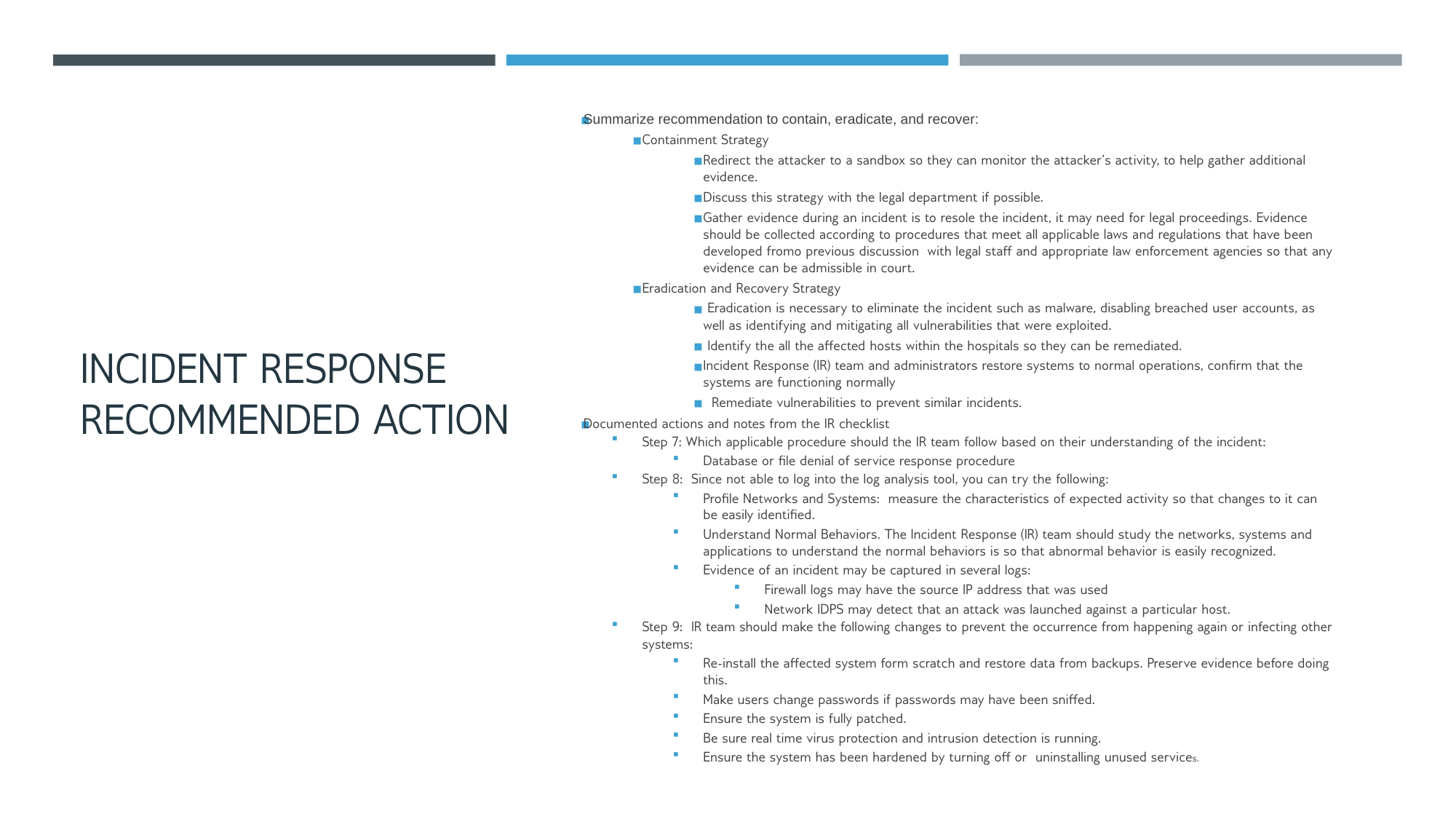

# INCIDENT RESPONSE RECOMMENDED ACTION
Summarize recommendation to contain, eradicate, and recover:
Containment Strategy
Redirect the attacker to a sandbox so they can monitor the attacker’s activity, to help gather additional evidence.
Discuss this strategy with the legal department if possible.
Gather evidence during an incident is to resole the incident, it may need for legal proceedings. Evidence should be collected according to procedures that meet all applicable laws and regulations that have been developed fromo previous discussion  with legal staff and appropriate law enforcement agencies so that any evidence can be admissible in court.
Eradication and Recovery Strategy
 Eradication is necessary to eliminate the incident such as malware, disabling breached user accounts, as well as identifying and mitigating all vulnerabilities that were exploited.
 Identify the all the affected hosts within the hospitals so they can be remediated.
Incident Response (IR) team and administrators restore systems to normal operations, confirm that the systems are functioning normally
  Remediate vulnerabilities to prevent similar incidents.
Documented actions and notes from the IR checklist
Step 7: Which applicable procedure should the IR team follow based on their understanding of the incident:
Database or file denial of service response procedure
Step 8:  Since not able to log into the log analysis tool, you can try the following:
Profile Networks and Systems:  measure the characteristics of expected activity so that changes to it can be easily identified.
Understand Normal Behaviors. The Incident Response (IR) team should study the networks, systems and applications to understand the normal behaviors is so that abnormal behavior is easily recognized.
Evidence of an incident may be captured in several logs:
Firewall logs may have the source IP address that was used
Network IDPS may detect that an attack was launched against a particular host.
Step 9:  IR team should make the following changes to prevent the occurrence from happening again or infecting other systems:
Re-install the affected system form scratch and restore data from backups. Preserve evidence before doing this.
Make users change passwords if passwords may have been sniffed.
Ensure the system is fully patched.
Be sure real time virus protection and intrusion detection is running.
Ensure the system has been hardened by turning off or  uninstalling unused services.